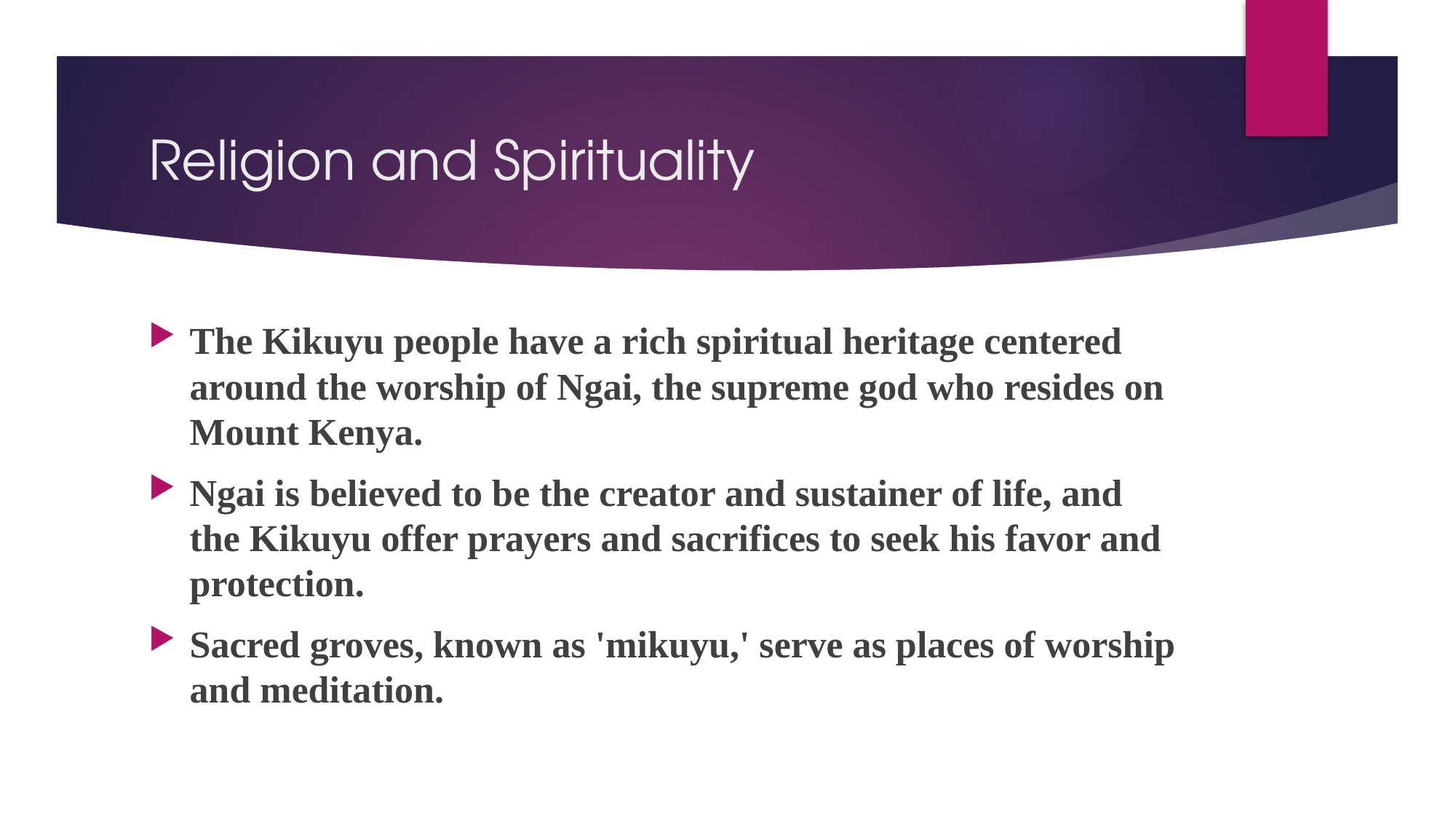

# Religion and Spirituality
The Kikuyu people have a rich spiritual heritage centered around the worship of Ngai, the supreme god who resides on Mount Kenya.
Ngai is believed to be the creator and sustainer of life, and the Kikuyu offer prayers and sacrifices to seek his favor and protection.
Sacred groves, known as 'mikuyu,' serve as places of worship and meditation.